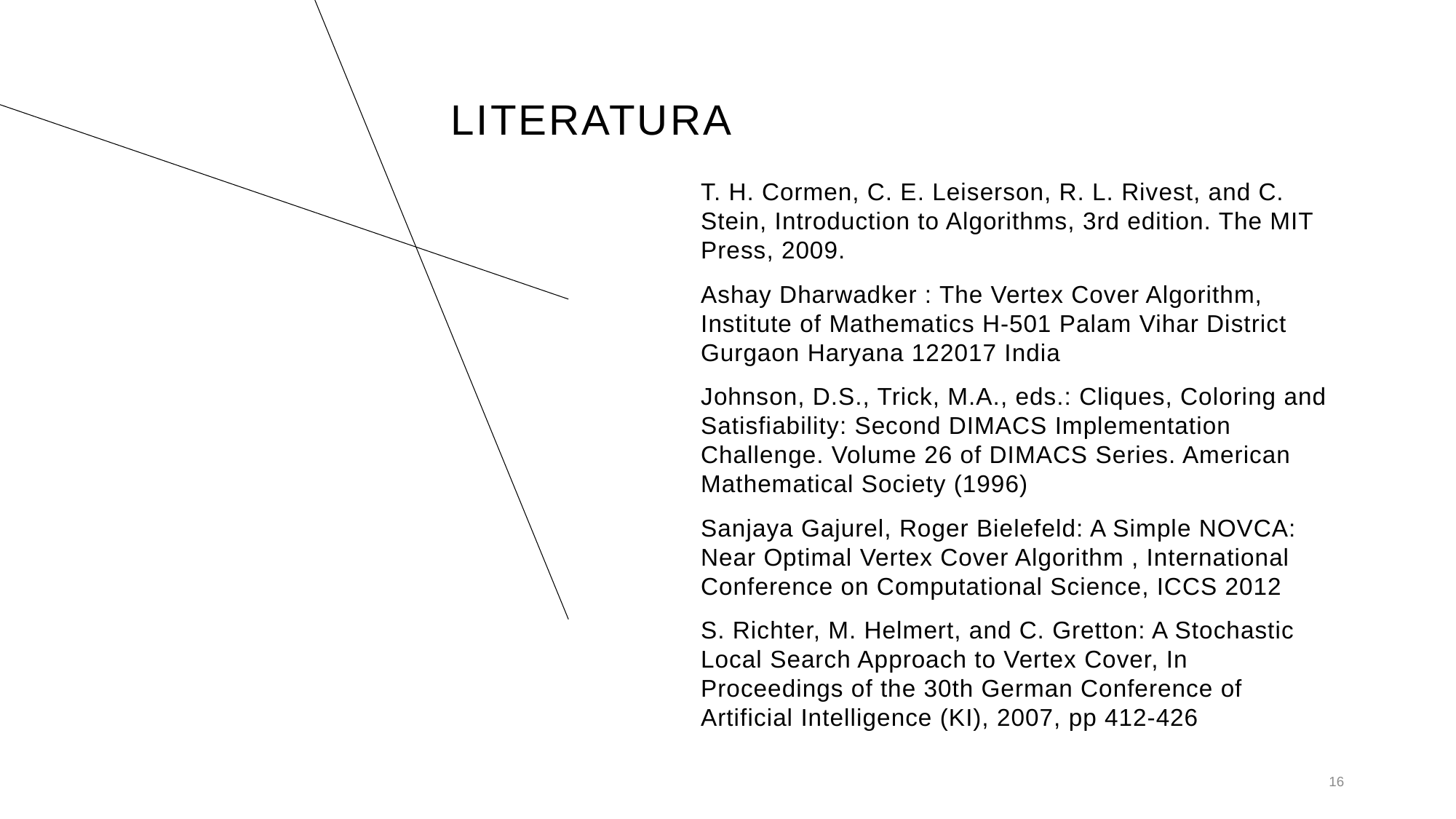

# LITERATURA
T. H. Cormen, C. E. Leiserson, R. L. Rivest, and C. Stein, Introduction to Algorithms, 3rd edition. The MIT Press, 2009.
Ashay Dharwadker : The Vertex Cover Algorithm, Institute of Mathematics H-501 Palam Vihar District Gurgaon Haryana 122017 India
Johnson, D.S., Trick, M.A., eds.: Cliques, Coloring and Satisfiability: Second DIMACS Implementation Challenge. Volume 26 of DIMACS Series. American Mathematical Society (1996)
Sanjaya Gajurel, Roger Bielefeld: A Simple NOVCA: Near Optimal Vertex Cover Algorithm , International Conference on Computational Science, ICCS 2012
S. Richter, M. Helmert, and C. Gretton: A Stochastic Local Search Approach to Vertex Cover, In Proceedings of the 30th German Conference of Artificial Intelligence (KI), 2007, pp 412-426
16